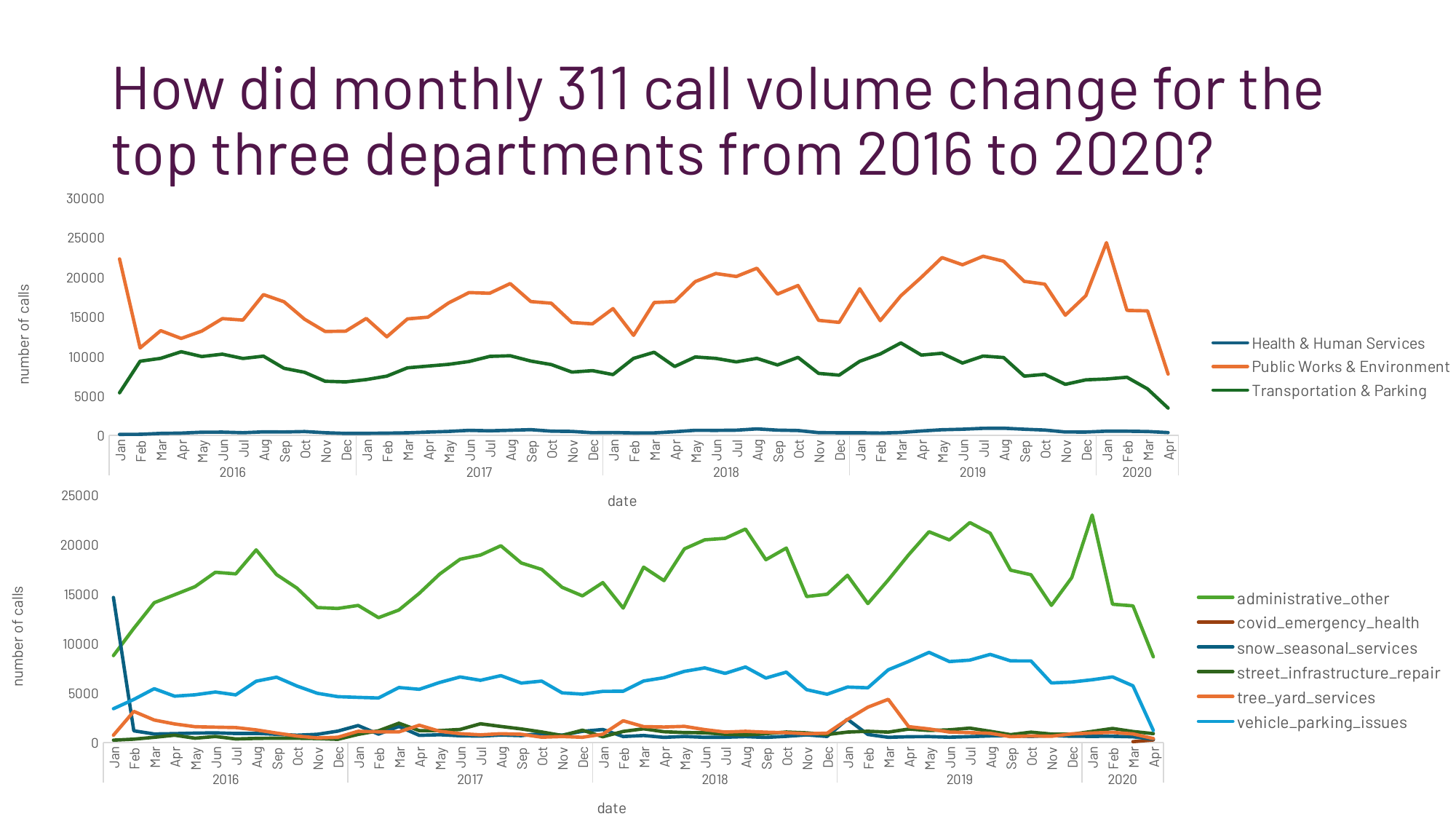

# How did monthly 311 call volume change for the top three departments from 2016 to 2020?

### Chart

| Category | Health & Human Services | Public Works & Environment | Transportation & Parking |
|---|---|---|---|
| Jan | 114.0 | 22284.0 | 5372.0 |
| Feb | 120.0 | 11041.0 | 9360.0 |
| Mar | 235.0 | 13222.0 | 9726.0 |
| Apr | 276.0 | 12242.0 | 10564.0 |
| May | 386.0 | 13171.0 | 9953.0 |
| Jun | 399.0 | 14746.0 | 10250.0 |
| Jul | 322.0 | 14560.0 | 9711.0 |
| Aug | 434.0 | 17780.0 | 10005.0 |
| Sep | 415.0 | 16875.0 | 8462.0 |
| Oct | 469.0 | 14668.0 | 7956.0 |
| Nov | 323.0 | 13122.0 | 6823.0 |
| Dec | 237.0 | 13161.0 | 6746.0 |
| Jan | 246.0 | 14766.0 | 7035.0 |
| Feb | 270.0 | 12448.0 | 7472.0 |
| Mar | 310.0 | 14708.0 | 8522.0 |
| Apr | 407.0 | 14928.0 | 8746.0 |
| May | 488.0 | 16720.0 | 8964.0 |
| Jun | 620.0 | 18038.0 | 9322.0 |
| Jul | 563.0 | 17949.0 | 9971.0 |
| Aug | 632.0 | 19172.0 | 10050.0 |
| Sep | 708.0 | 16900.0 | 9381.0 |
| Oct | 521.0 | 16688.0 | 8939.0 |
| Nov | 488.0 | 14248.0 | 7983.0 |
| Dec | 323.0 | 14080.0 | 8169.0 |
| Jan | 343.0 | 16010.0 | 7668.0 |
| Feb | 297.0 | 12630.0 | 9720.0 |
| Mar | 302.0 | 16776.0 | 10499.0 |
| Apr | 449.0 | 16899.0 | 8692.0 |
| May | 629.0 | 19422.0 | 9897.0 |
| Jun | 614.0 | 20440.0 | 9718.0 |
| Jul | 642.0 | 20070.0 | 9273.0 |
| Aug | 806.0 | 21112.0 | 9726.0 |
| Sep | 649.0 | 17840.0 | 8887.0 |
| Oct | 599.0 | 18927.0 | 9850.0 |
| Nov | 335.0 | 14527.0 | 7818.0 |
| Dec | 319.0 | 14267.0 | 7594.0 |
| Jan | 320.0 | 18518.0 | 9350.0 |
| Feb | 279.0 | 14482.0 | 10279.0 |
| Mar | 355.0 | 17624.0 | 11672.0 |
| Apr | 541.0 | 19966.0 | 10138.0 |
| May | 700.0 | 22460.0 | 10366.0 |
| Jun | 763.0 | 21548.0 | 9136.0 |
| Jul | 878.0 | 22629.0 | 10013.0 |
| Aug | 892.0 | 21995.0 | 9828.0 |
| Sep | 763.0 | 19452.0 | 7471.0 |
| Oct | 658.0 | 19102.0 | 7695.0 |
| Nov | 416.0 | 15172.0 | 6433.0 |
| Dec | 412.0 | 17648.0 | 7004.0 |
| Jan | 520.0 | 24342.0 | 7112.0 |
| Feb | 516.0 | 15780.0 | 7331.0 |
| Mar | 477.0 | 15721.0 | 5859.0 |
| Apr | 339.0 | 7730.0 | 3438.0 |

### Chart

| Category | administrative_other | covid_emergency_health | snow_seasonal_services | street_infrastructure_repair | tree_yard_services | vehicle_parking_issues |
|---|---|---|---|---|---|---|
| Jan | 8768.0 | None | 14619.0 | 240.0 | 737.0 | 3406.0 |
| Feb | 11512.0 | None | 1182.0 | 342.0 | 3140.0 | 4345.0 |
| Mar | 14095.0 | None | 866.0 | 527.0 | 2269.0 | 5426.0 |
| Apr | 14898.0 | None | 899.0 | 737.0 | 1876.0 | 4672.0 |
| May | 15713.0 | None | 952.0 | 436.0 | 1598.0 | 4811.0 |
| Jun | 17166.0 | None | 979.0 | 608.0 | 1551.0 | 5091.0 |
| Jul | 17005.0 | None | 911.0 | 362.0 | 1512.0 | 4803.0 |
| Aug | 19423.0 | None | 920.0 | 416.0 | 1278.0 | 6182.0 |
| Sep | 16932.0 | None | 836.0 | 440.0 | 954.0 | 6590.0 |
| Oct | 15569.0 | None | 739.0 | 433.0 | 656.0 | 5696.0 |
| Nov | 13606.0 | None | 830.0 | 402.0 | 466.0 | 4964.0 |
| Dec | 13514.0 | None | 1152.0 | 321.0 | 532.0 | 4625.0 |
| Jan | 13822.0 | None | 1715.0 | 823.0 | 1134.0 | 4553.0 |
| Feb | 12590.0 | None | 845.0 | 1186.0 | 1080.0 | 4489.0 |
| Mar | 13361.0 | None | 1619.0 | 1946.0 | 1072.0 | 5542.0 |
| Apr | 15046.0 | None | 723.0 | 1200.0 | 1746.0 | 5366.0 |
| May | 16984.0 | None | 787.0 | 1207.0 | 1139.0 | 6055.0 |
| Jun | 18476.0 | None | 681.0 | 1320.0 | 893.0 | 6610.0 |
| Jul | 18898.0 | None | 646.0 | 1890.0 | 779.0 | 6270.0 |
| Aug | 19838.0 | None | 758.0 | 1624.0 | 891.0 | 6743.0 |
| Sep | 18099.0 | None | 694.0 | 1371.0 | 833.0 | 5992.0 |
| Oct | 17453.0 | None | 898.0 | 1066.0 | 538.0 | 6193.0 |
| Nov | 15654.0 | None | 744.0 | 709.0 | 605.0 | 5007.0 |
| Dec | 14785.0 | None | 1132.0 | 1246.0 | 529.0 | 4880.0 |
| Jan | 16123.0 | None | 1314.0 | 582.0 | 842.0 | 5160.0 |
| Feb | 13557.0 | None | 603.0 | 1120.0 | 2194.0 | 5173.0 |
| Mar | 17679.0 | None | 709.0 | 1384.0 | 1604.0 | 6201.0 |
| Apr | 16323.0 | None | 522.0 | 1089.0 | 1568.0 | 6538.0 |
| May | 19521.0 | None | 612.0 | 1009.0 | 1632.0 | 7174.0 |
| Jun | 20436.0 | None | 526.0 | 985.0 | 1303.0 | 7522.0 |
| Jul | 20584.0 | None | 537.0 | 839.0 | 1056.0 | 6969.0 |
| Aug | 21525.0 | None | 597.0 | 773.0 | 1134.0 | 7615.0 |
| Sep | 18429.0 | None | 516.0 | 894.0 | 1041.0 | 6496.0 |
| Oct | 19604.0 | None | 625.0 | 1061.0 | 991.0 | 7095.0 |
| Nov | 14716.0 | None | 768.0 | 978.0 | 892.0 | 5326.0 |
| Dec | 14950.0 | None | 614.0 | 804.0 | 943.0 | 4869.0 |
| Jan | 16859.0 | None | 2352.0 | 1057.0 | 2330.0 | 5590.0 |
| Feb | 14008.0 | None | 814.0 | 1138.0 | 3563.0 | 5517.0 |
| Mar | 16390.0 | None | 525.0 | 1049.0 | 4357.0 | 7330.0 |
| Apr | 18928.0 | None | 585.0 | 1358.0 | 1599.0 | 8175.0 |
| May | 21252.0 | None | 598.0 | 1214.0 | 1370.0 | 9092.0 |
| Jun | 20421.0 | None | 533.0 | 1279.0 | 1053.0 | 8161.0 |
| Jul | 22172.0 | None | 595.0 | 1452.0 | 998.0 | 8303.0 |
| Aug | 21097.0 | None | 667.0 | 1132.0 | 932.0 | 8887.0 |
| Sep | 17377.0 | None | 694.0 | 795.0 | 590.0 | 8230.0 |
| Oct | 16914.0 | None | 612.0 | 1045.0 | 663.0 | 8221.0 |
| Nov | 13827.0 | None | 708.0 | 856.0 | 629.0 | 6001.0 |
| Dec | 16627.0 | None | 632.0 | 834.0 | 871.0 | 6100.0 |
| Jan | 22931.0 | None | 626.0 | 1126.0 | 961.0 | 6330.0 |
| Feb | 13940.0 | None | 632.0 | 1420.0 | 1023.0 | 6612.0 |
| Mar | 13780.0 | 88.0 | 578.0 | 1111.0 | 870.0 | 5718.0 |
| Apr | 8643.0 | 262.0 | 353.0 | 897.0 | 405.0 | 1217.0 |